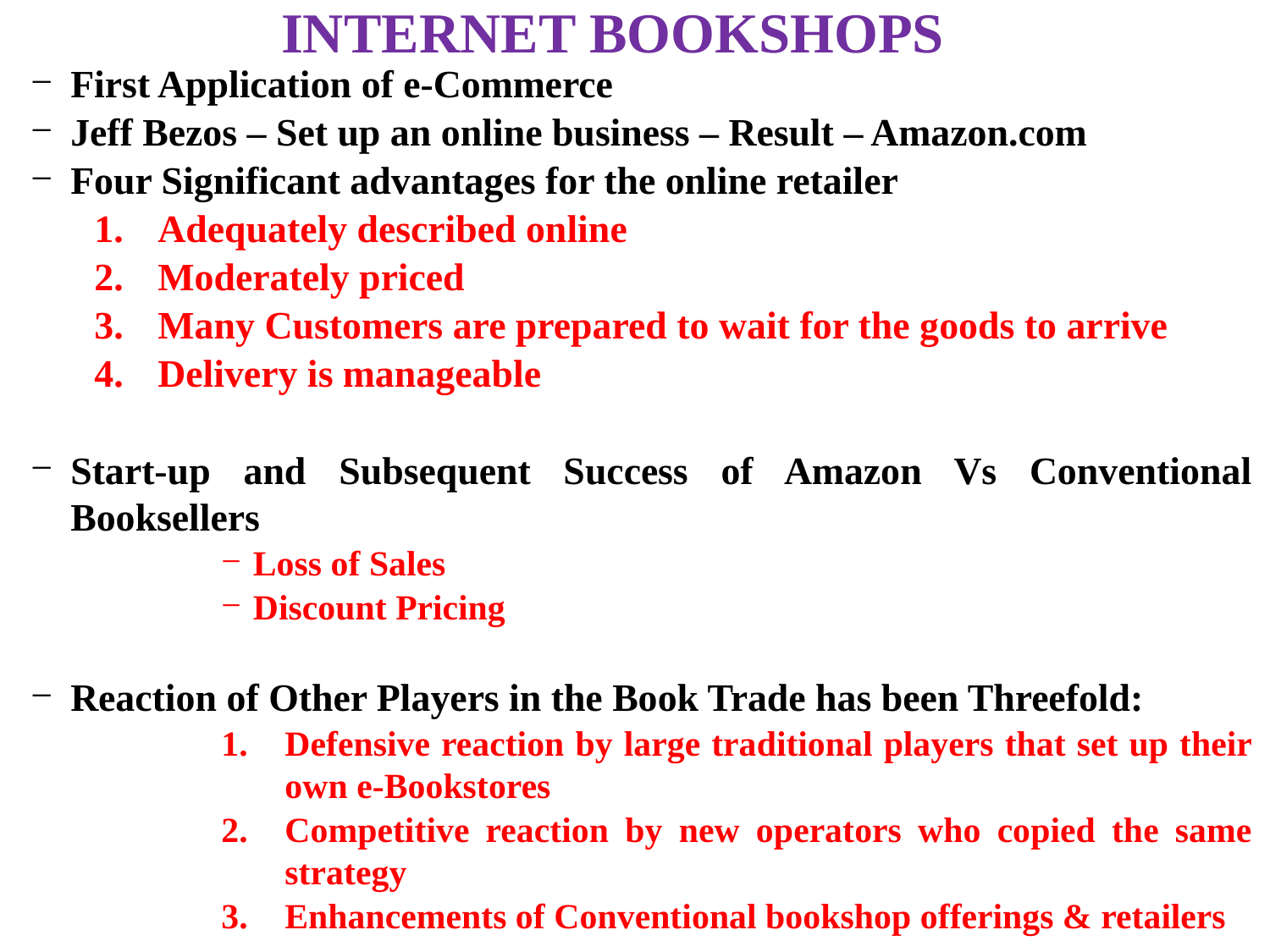

INTERNET BOOKSHOPS

First Application of e-Commerce
Jeff Bezos – Set up an online business – Result – Amazon.com
Four Significant advantages for the online retailer
Adequately described online
Moderately priced
Many Customers are prepared to wait for the goods to arrive
Delivery is manageable

Start-up and Subsequent Success of Amazon Vs Conventional Booksellers
Loss of Sales
Discount Pricing

Reaction of Other Players in the Book Trade has been Threefold:
Defensive reaction by large traditional players that set up their own e-Bookstores
Competitive reaction by new operators who copied the same strategy
Enhancements of Conventional bookshop offerings & retailers